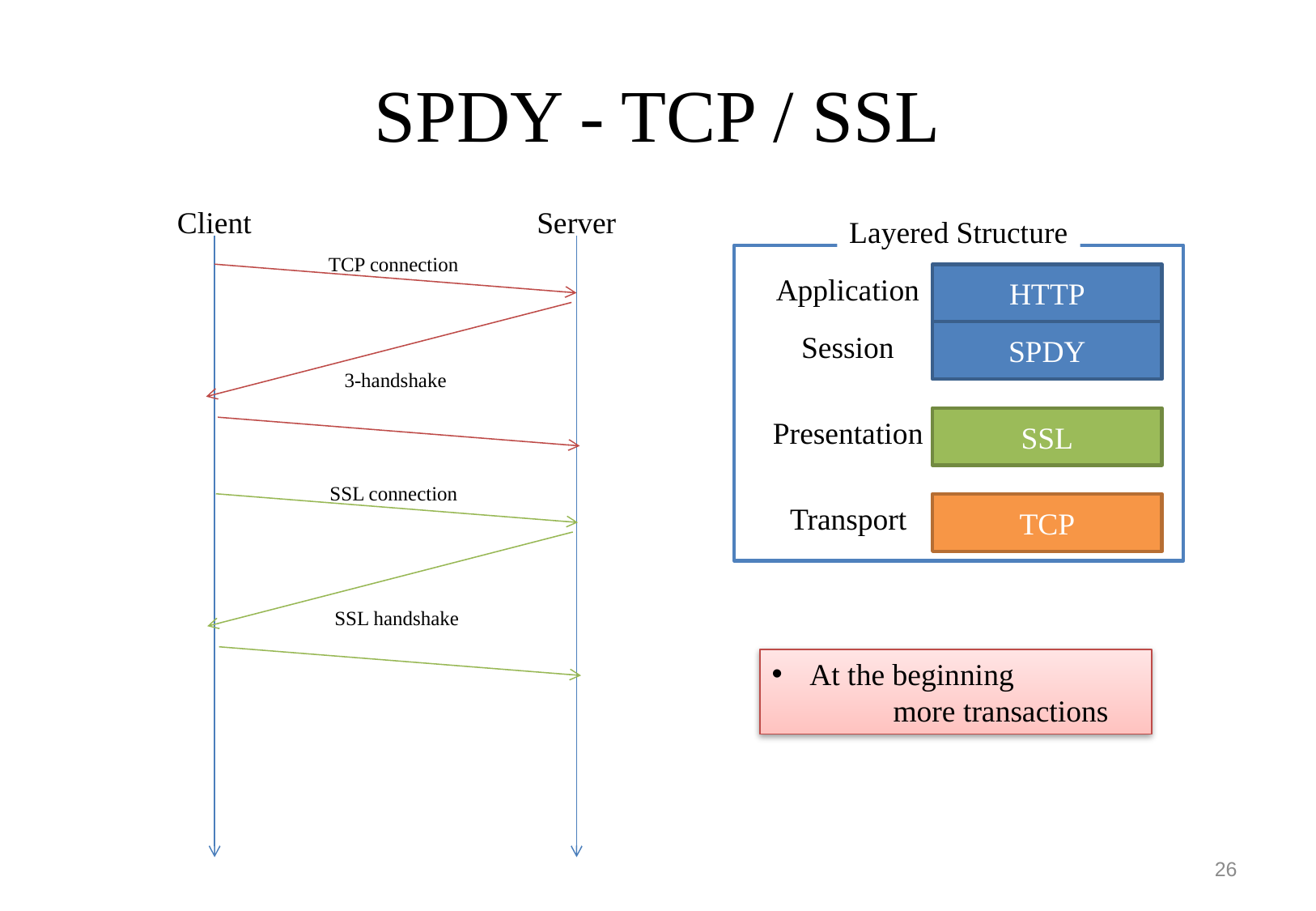

# SPDY - TCP / SSL
Client
Server
Layered Structure
TCP connection

Application
HTTP
Session
SPDY
Presentation
SSL
Transport
TCP
3-handshake
SSL connection
SSL handshake
At the beginning
	more transactions
26